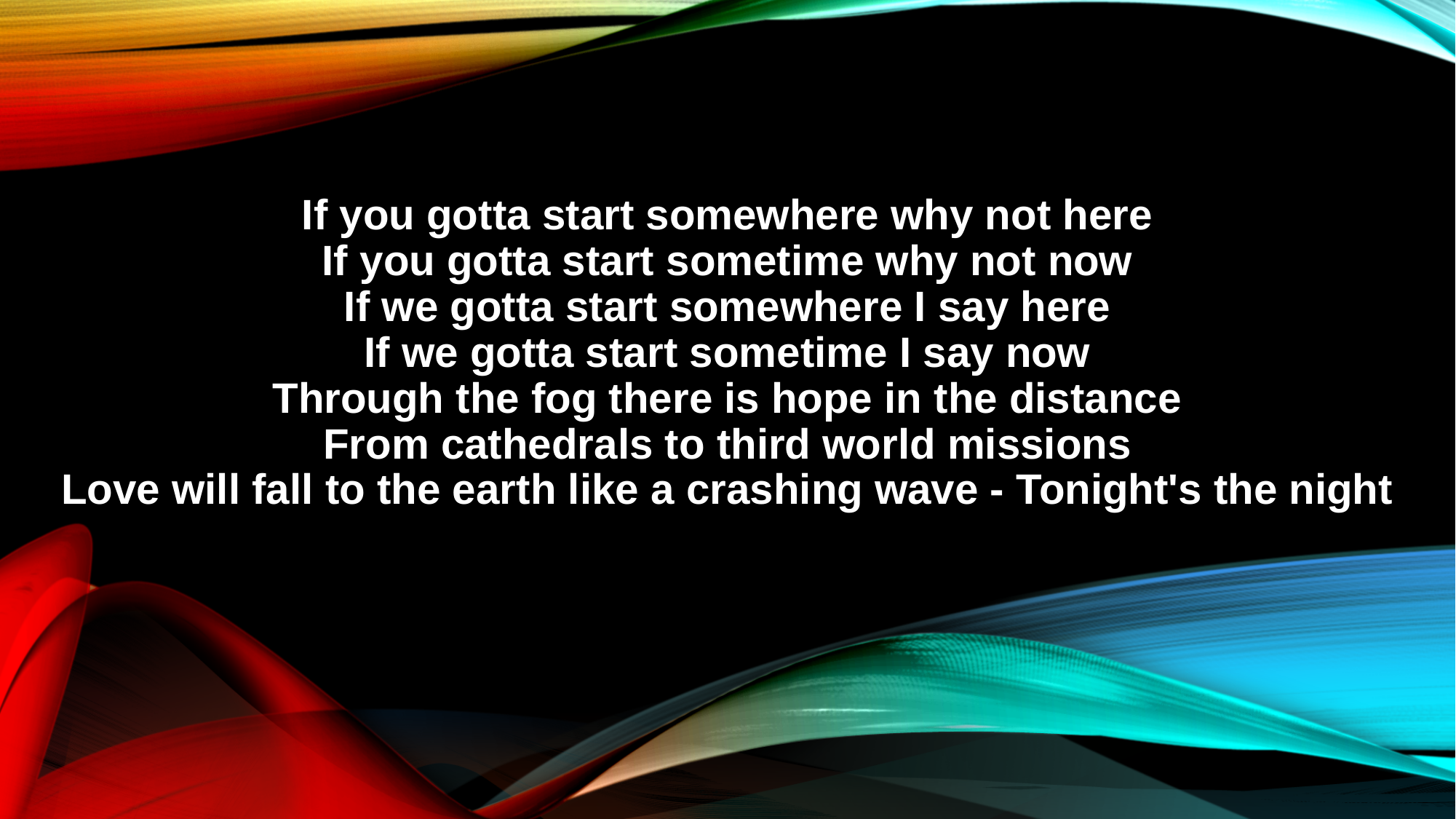

If you gotta start somewhere why not here
If you gotta start sometime why not now
If we gotta start somewhere I say here
If we gotta start sometime I say now
Through the fog there is hope in the distance
From cathedrals to third world missions
Love will fall to the earth like a crashing wave - Tonight's the night